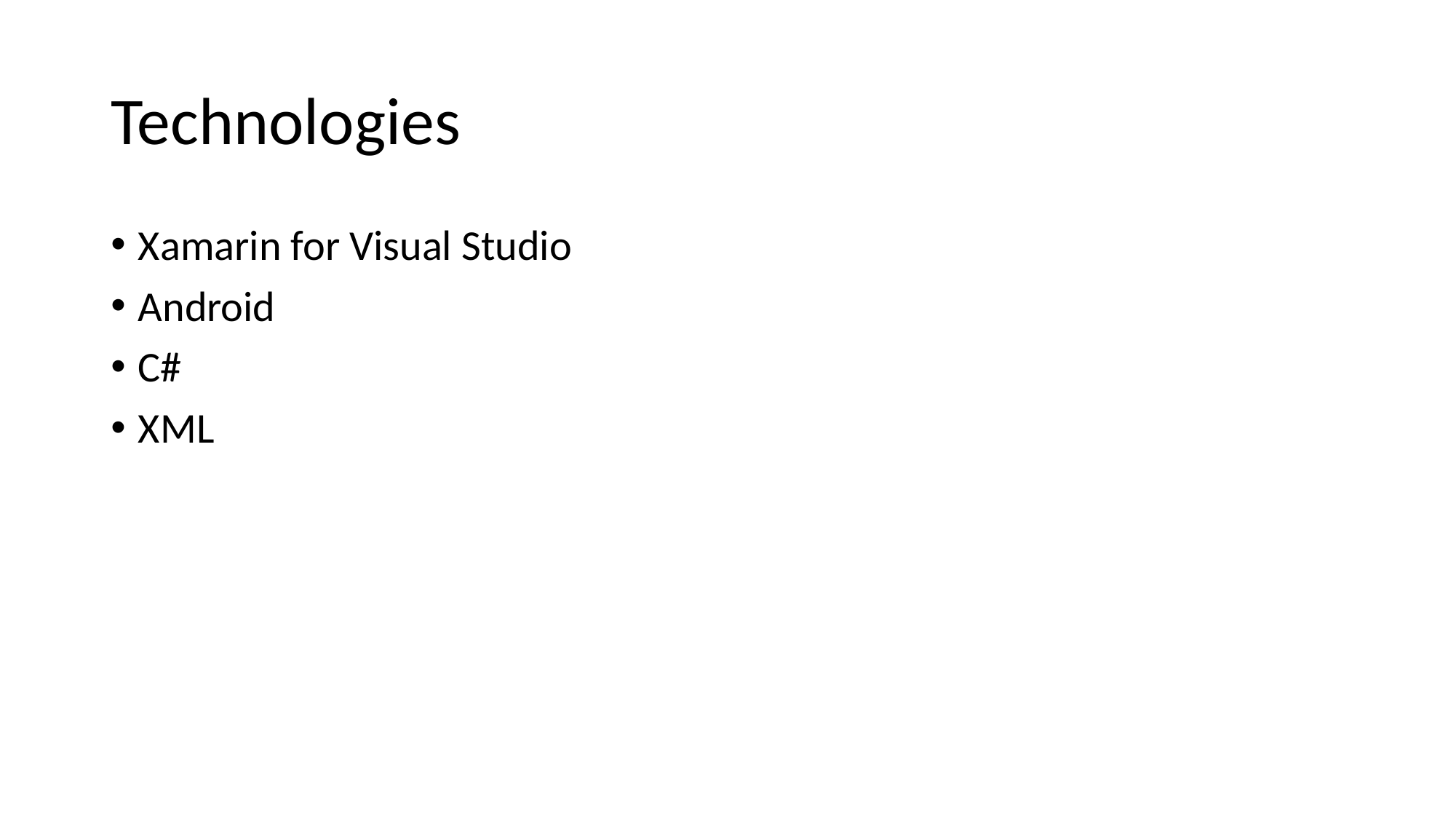

# Technologies
Xamarin for Visual Studio
Android
C#
XML